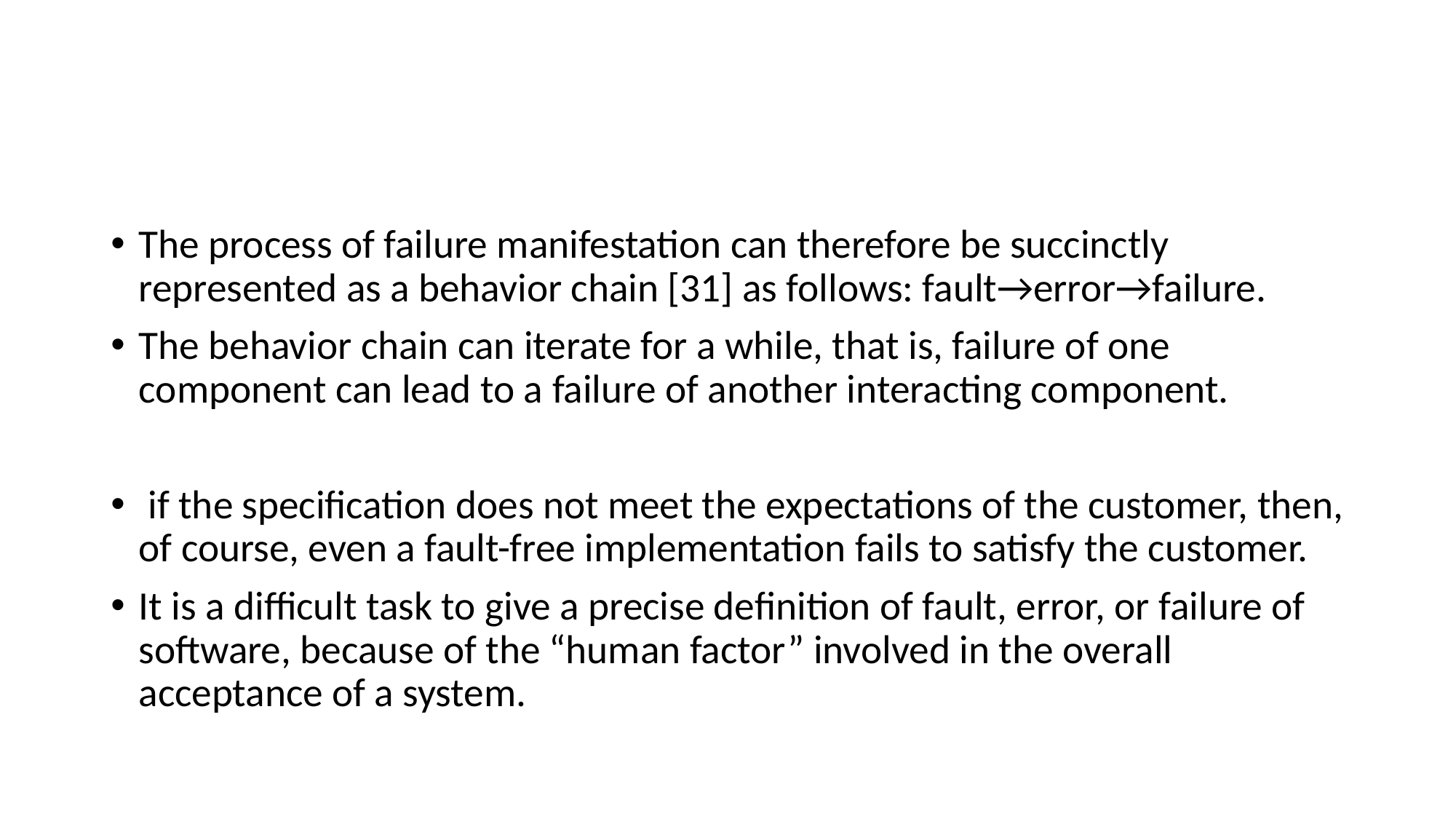

#
The process of failure manifestation can therefore be succinctly represented as a behavior chain [31] as follows: fault→error→failure.
The behavior chain can iterate for a while, that is, failure of one component can lead to a failure of another interacting component.

 if the specification does not meet the expectations of the customer, then, of course, even a fault-free implementation fails to satisfy the customer.
It is a difficult task to give a precise definition of fault, error, or failure of software, because of the “human factor” involved in the overall acceptance of a system.